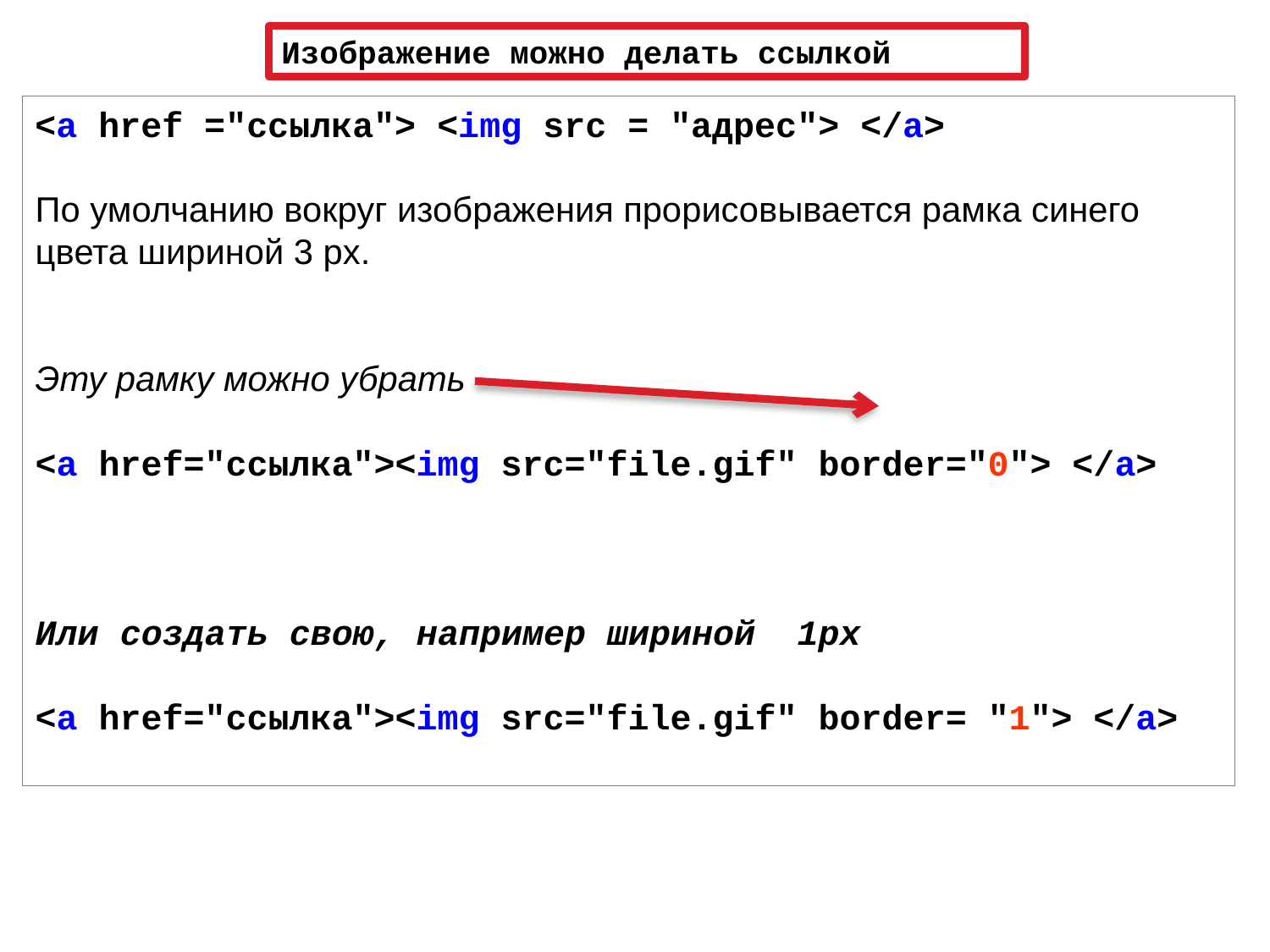

Изображение можно делать ссылкой
<a href ="ссылка"> <img src = "адрес"> </a>

По умолчанию вокруг изображения прорисовывается рамка синего цвета шириной 3 px.

Эту рамку можно убрать

<a href="ссылка"><img src="file.gif" border="0"> </a>

Или создать свою, например шириной  1px

<a href="ссылка"><img src="file.gif" border= "1"> </a>